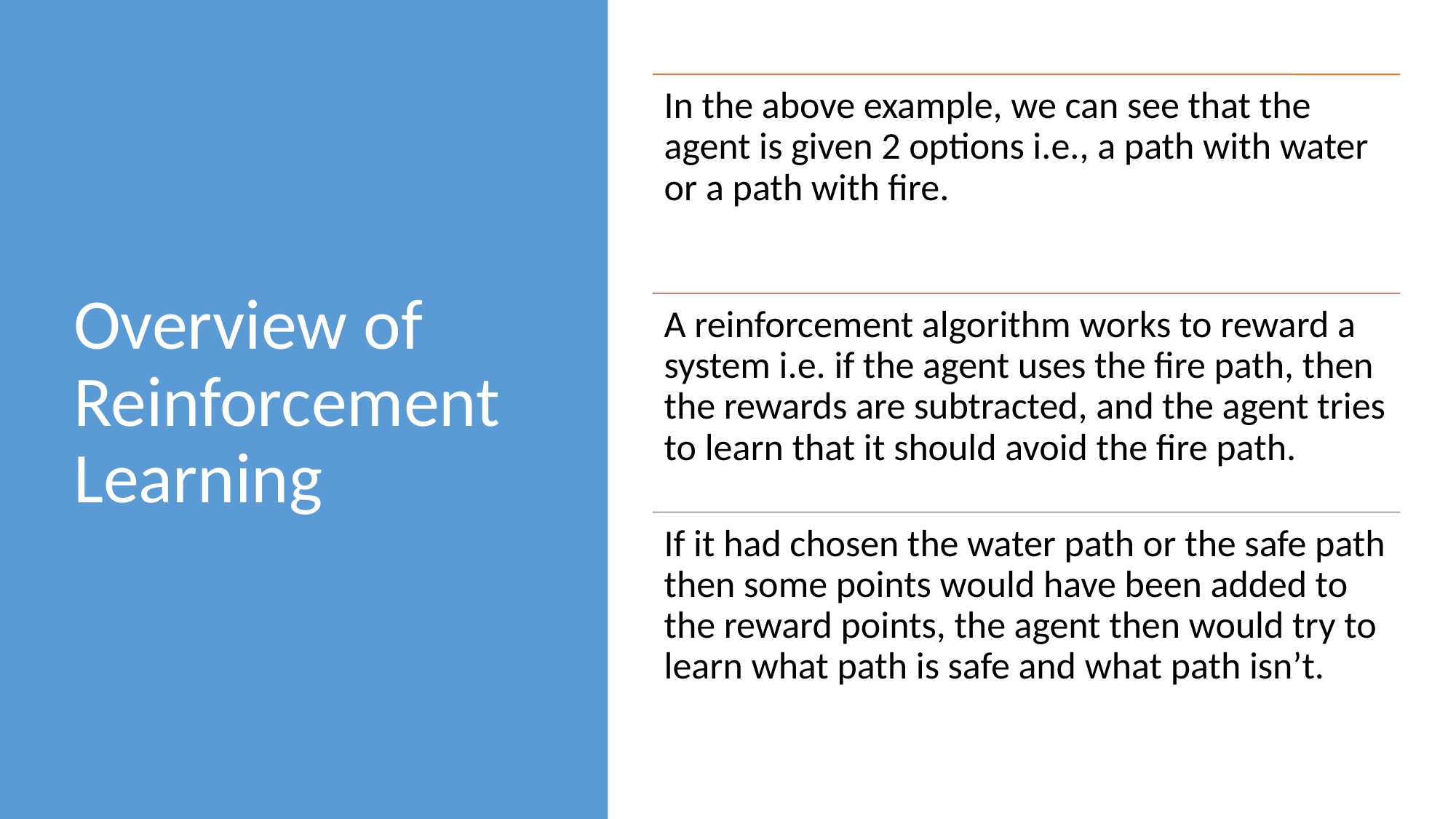

# Overview of Reinforcement Learning
In the above example, we can see that the agent is given 2 options i.e., a path with water or a path with fire.
A reinforcement algorithm works to reward a system i.e. if the agent uses the fire path, then the rewards are subtracted, and the agent tries to learn that it should avoid the fire path.
If it had chosen the water path or the safe path then some points would have been added to the reward points, the agent then would try to learn what path is safe and what path isn’t.